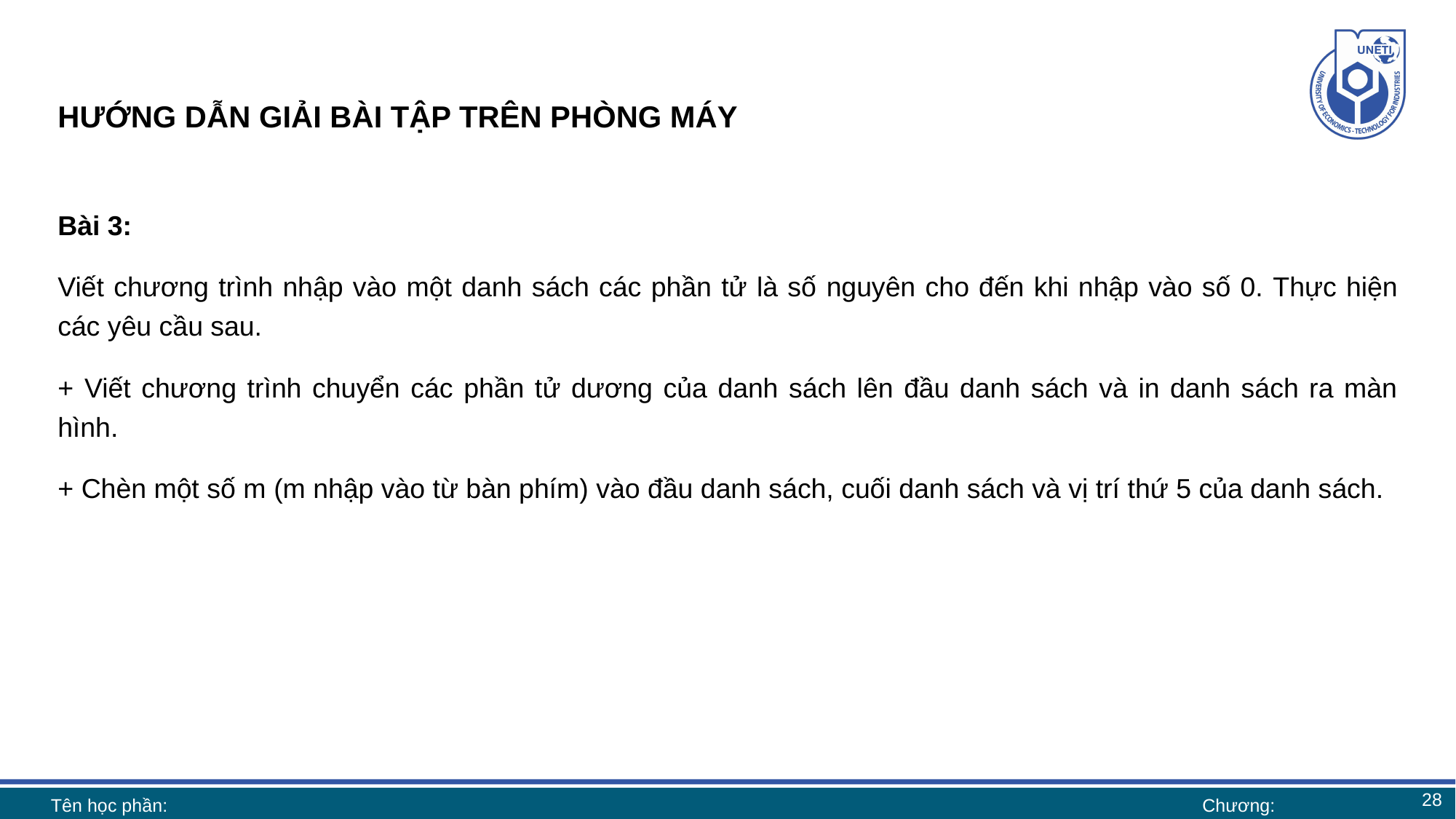

# HƯỚNG DẪN GIẢI BÀI TẬP TRÊN PHÒNG MÁY
Bài 3:
Viết chương trình nhập vào một danh sách các phần tử là số nguyên cho đến khi nhập vào số 0. Thực hiện các yêu cầu sau.
+ Viết chương trình chuyển các phần tử dương của danh sách lên đầu danh sách và in danh sách ra màn hình.
+ Chèn một số m (m nhập vào từ bàn phím) vào đầu danh sách, cuối danh sách và vị trí thứ 5 của danh sách.
28
Tên học phần:
Chương: